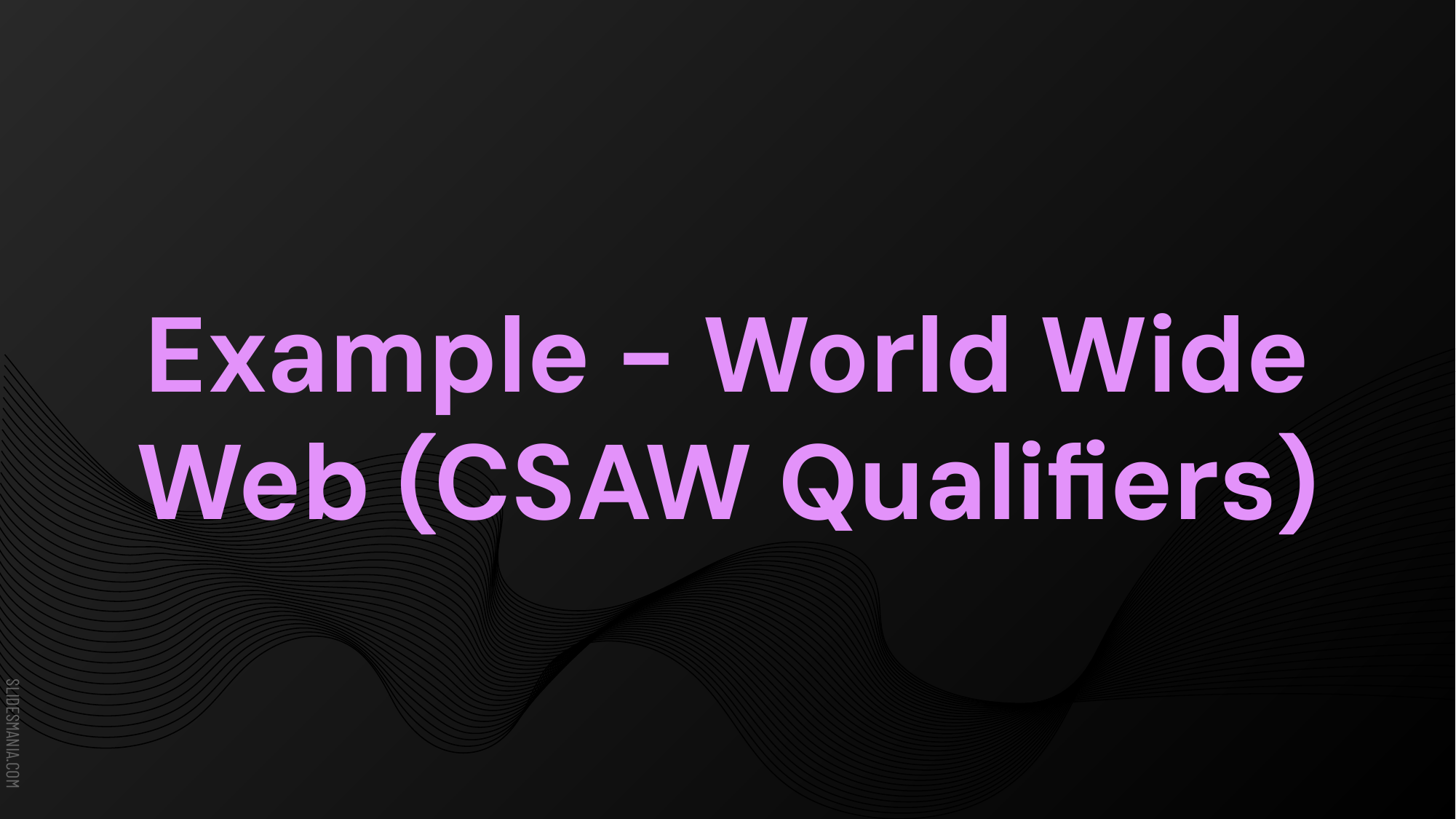

# Example - World Wide Web (CSAW Qualifiers)